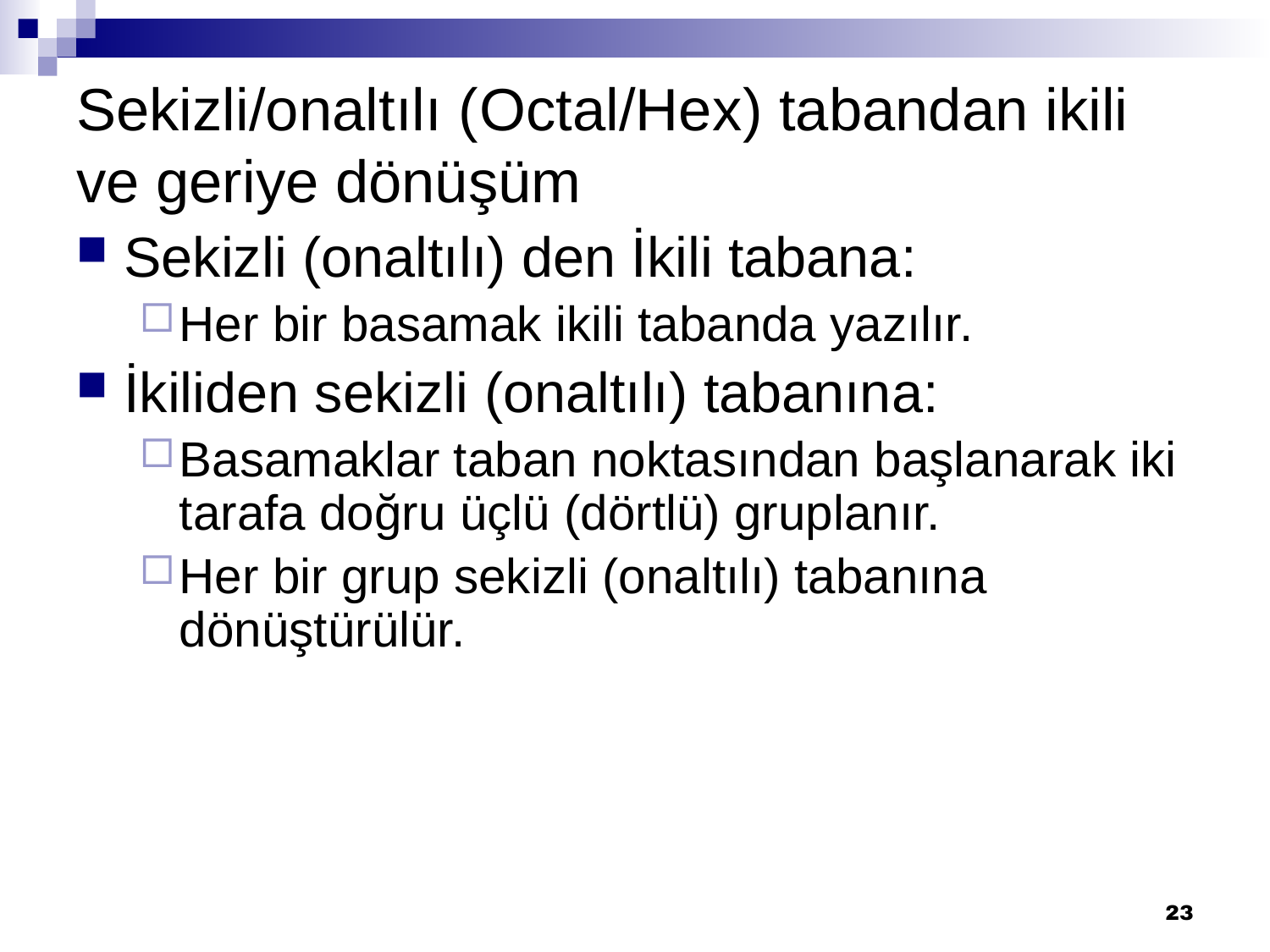

# Sekizli/onaltılı (Octal/Hex) tabandan ikili ve geriye dönüşüm
Sekizli (onaltılı) den İkili tabana:
Her bir basamak ikili tabanda yazılır.
İkiliden sekizli (onaltılı) tabanına:
Basamaklar taban noktasından başlanarak iki tarafa doğru üçlü (dörtlü) gruplanır.
Her bir grup sekizli (onaltılı) tabanına dönüştürülür.
23